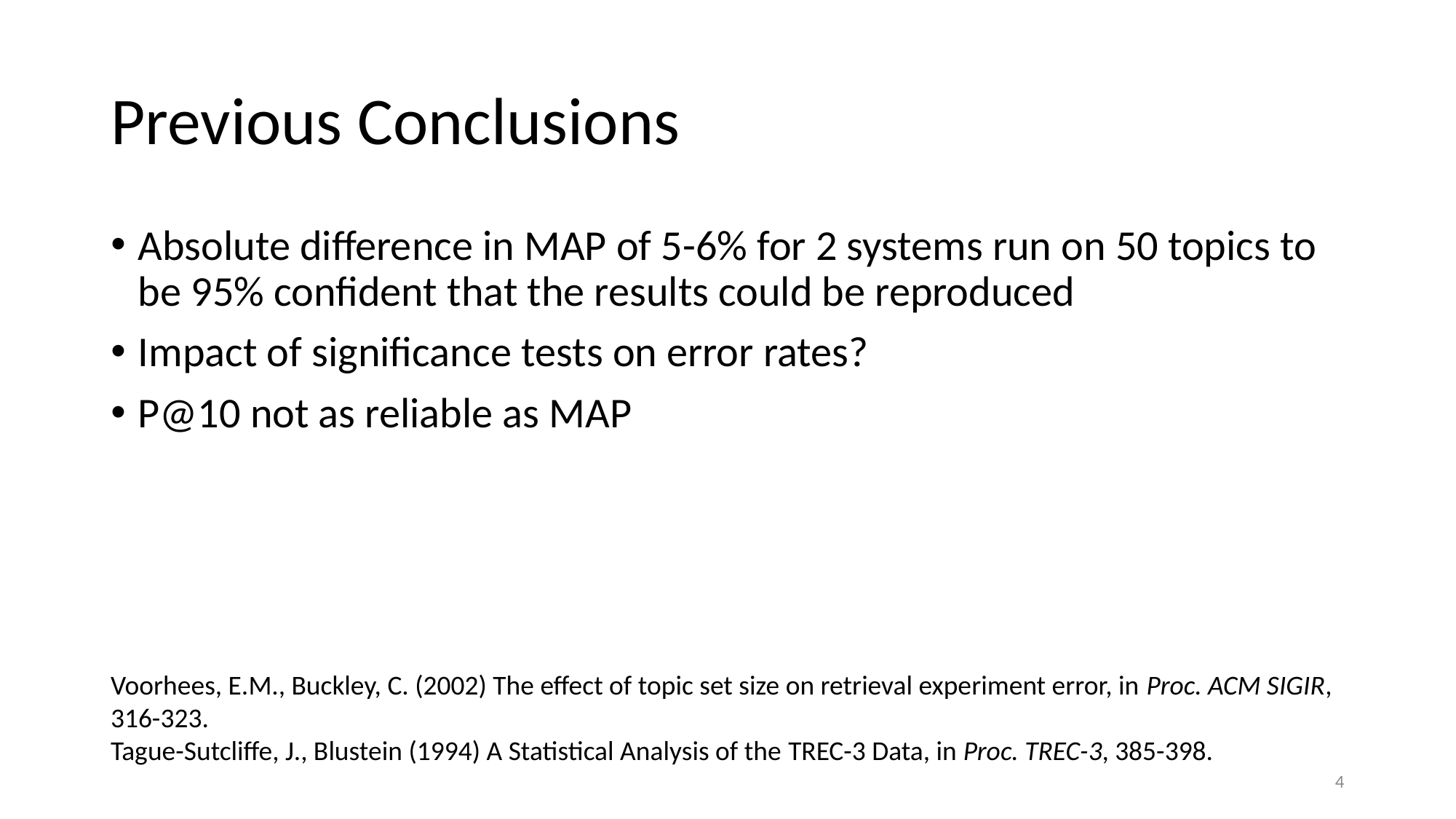

# Previous Conclusions
Absolute difference in MAP of 5-6% for 2 systems run on 50 topics to be 95% confident that the results could be reproduced
Impact of significance tests on error rates?
P@10 not as reliable as MAP
Voorhees, E.M., Buckley, C. (2002) The effect of topic set size on retrieval experiment error, in Proc. ACM SIGIR, 316-323.
Tague-Sutcliffe, J., Blustein (1994) A Statistical Analysis of the TREC-3 Data, in Proc. TREC-3, 385-398.

4